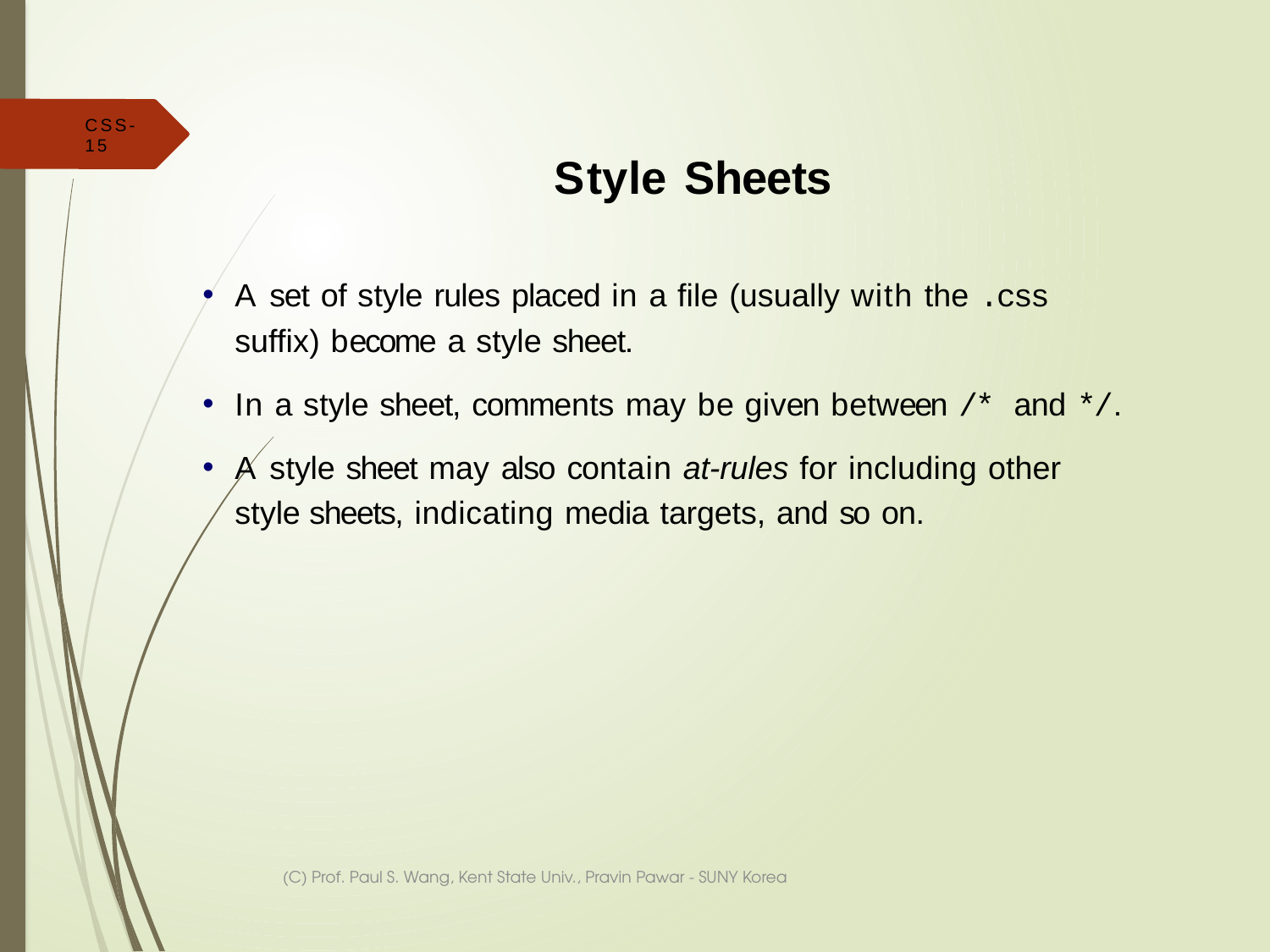

# Style Sheets
CSS-15
A set of style rules placed in a file (usually with the .css
suffix) become a style sheet.

In a style sheet, comments may be given between /* and */.

A style sheet may also contain at-rules for including other style sheets, indicating media targets, and so on.
(C) Prof. Paul S. Wang, Kent State Univ., Pravin Pawar - SUNY Korea